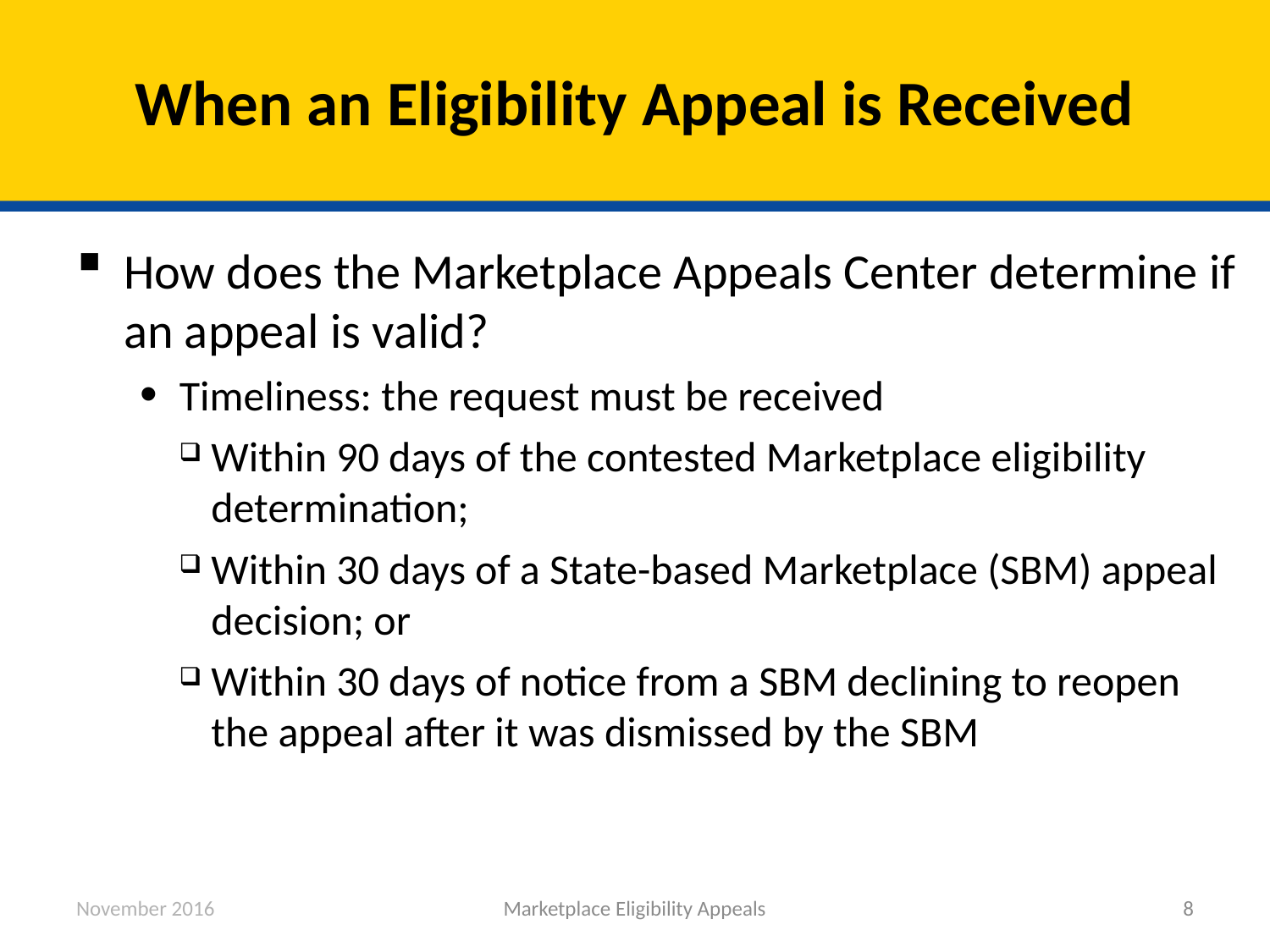

# When an Eligibility Appeal is Received
How does the Marketplace Appeals Center determine if an appeal is valid?
Timeliness: the request must be received
Within 90 days of the contested Marketplace eligibility determination;
Within 30 days of a State-based Marketplace (SBM) appeal decision; or
Within 30 days of notice from a SBM declining to reopen the appeal after it was dismissed by the SBM
November 2016
Marketplace Eligibility Appeals
8